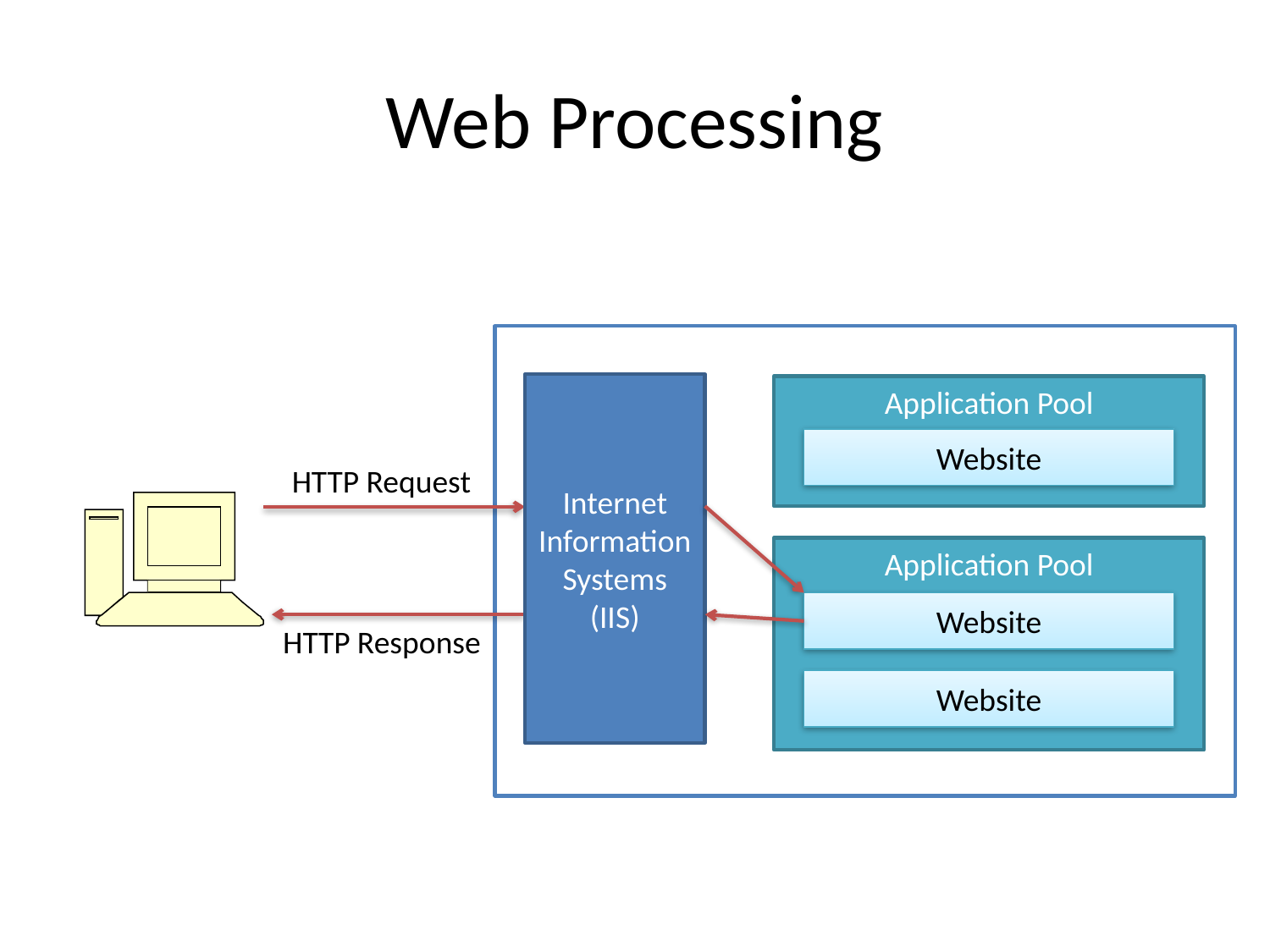

# Web Processing

Internet Information Systems (IIS)
Application Pool
Website
HTTP Request

Application Pool
Website
HTTP Response
Website